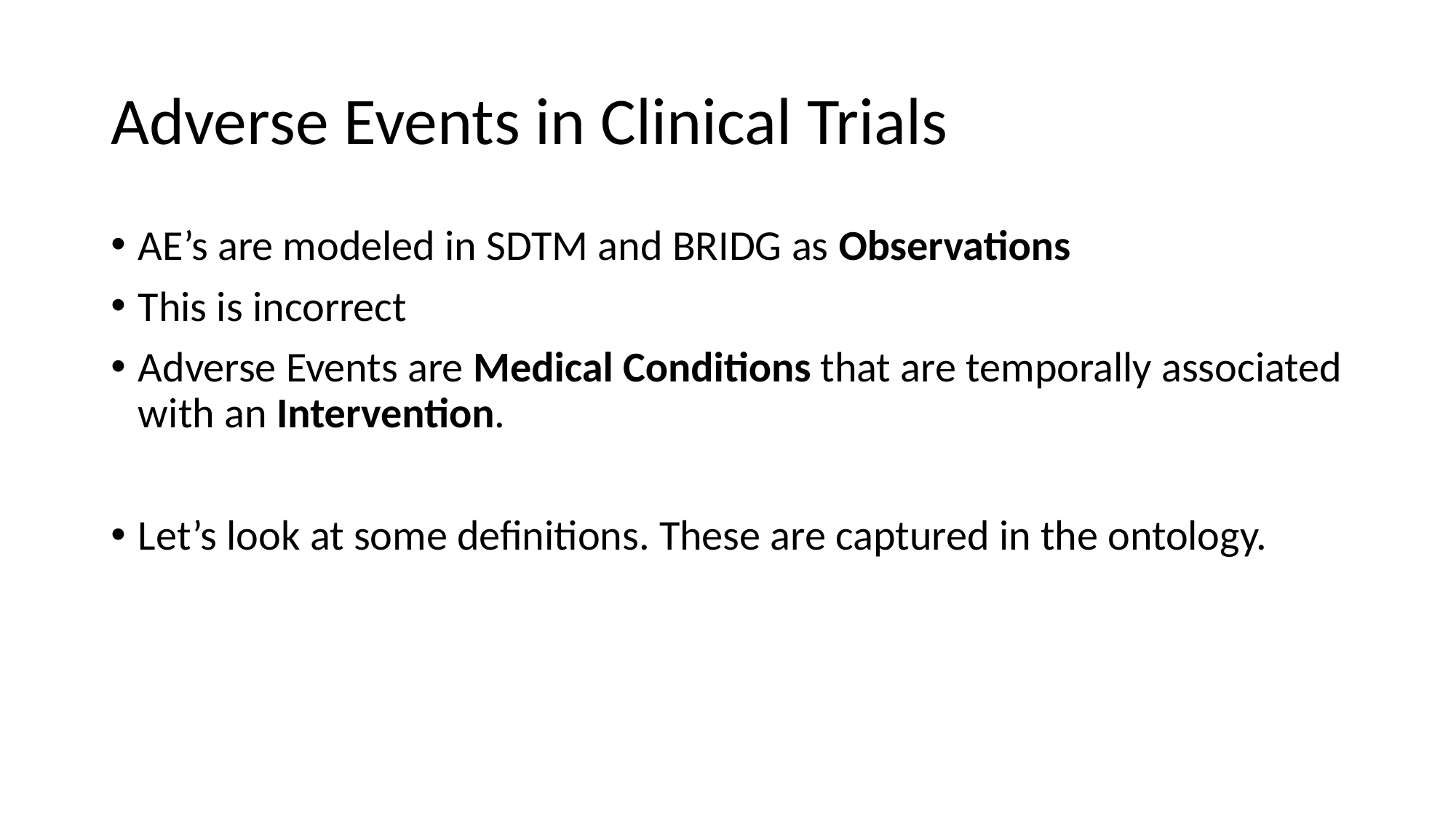

# Adverse Events in Clinical Trials
AE’s are modeled in SDTM and BRIDG as Observations
This is incorrect
Adverse Events are Medical Conditions that are temporally associated with an Intervention.

Let’s look at some definitions. These are captured in the ontology.